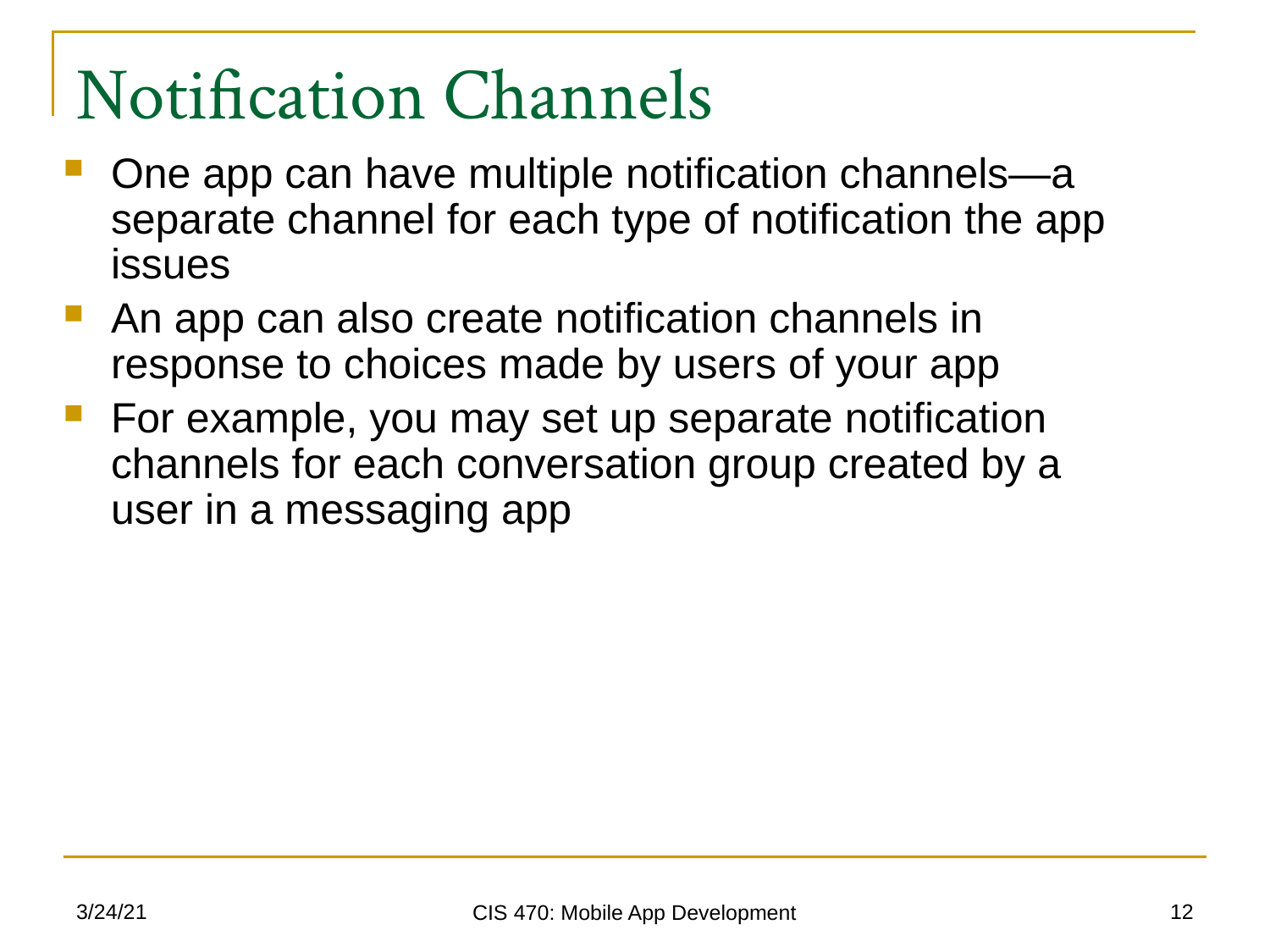

# Notification Channels
One app can have multiple notification channels—a separate channel for each type of notification the app issues
An app can also create notification channels in response to choices made by users of your app
For example, you may set up separate notification channels for each conversation group created by a user in a messaging app
3/24/21
12
CIS 470: Mobile App Development